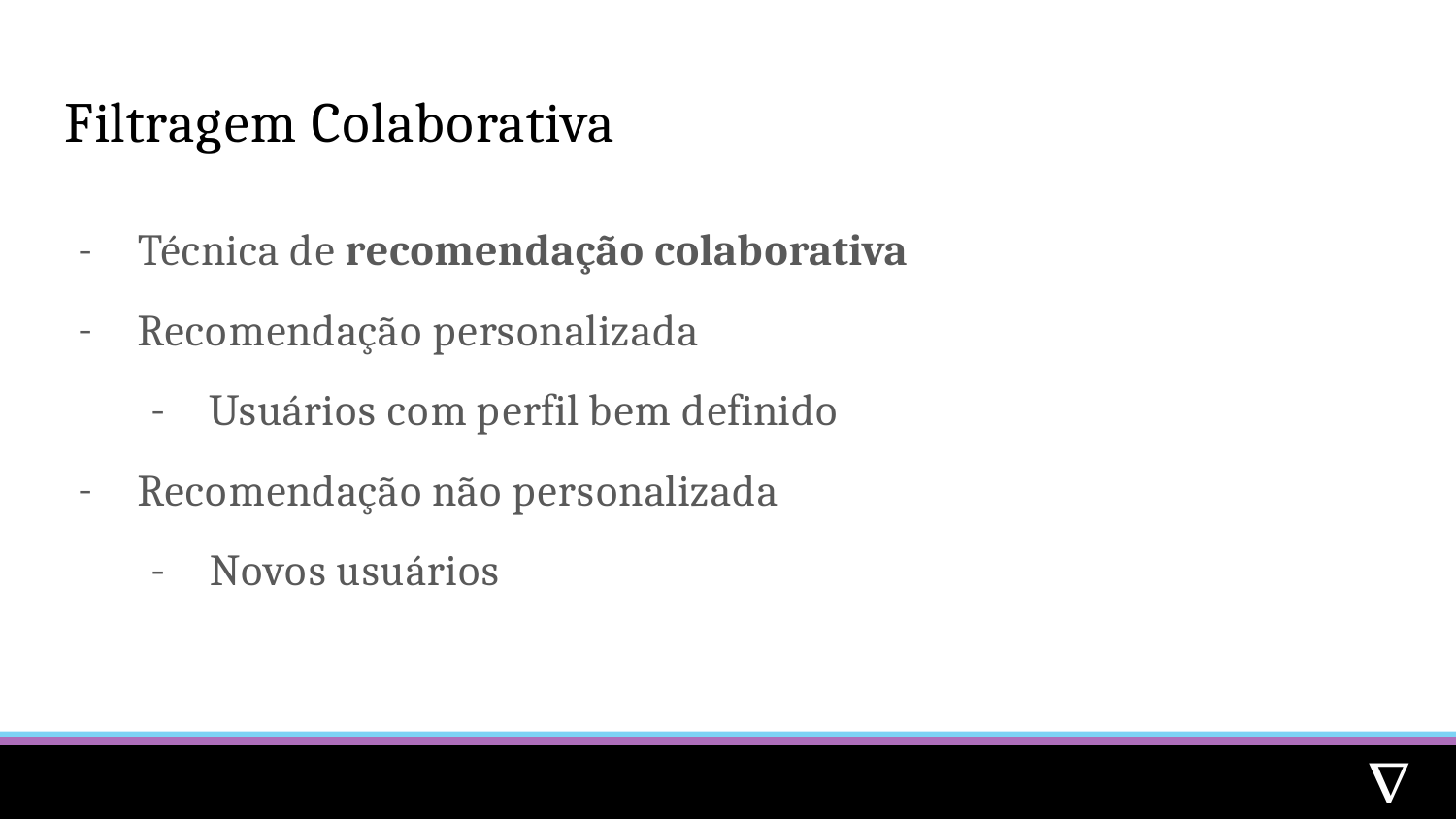

# Filtragem Colaborativa
Técnica de recomendação colaborativa
Recomendação personalizada
Usuários com perfil bem definido
Recomendação não personalizada
Novos usuários